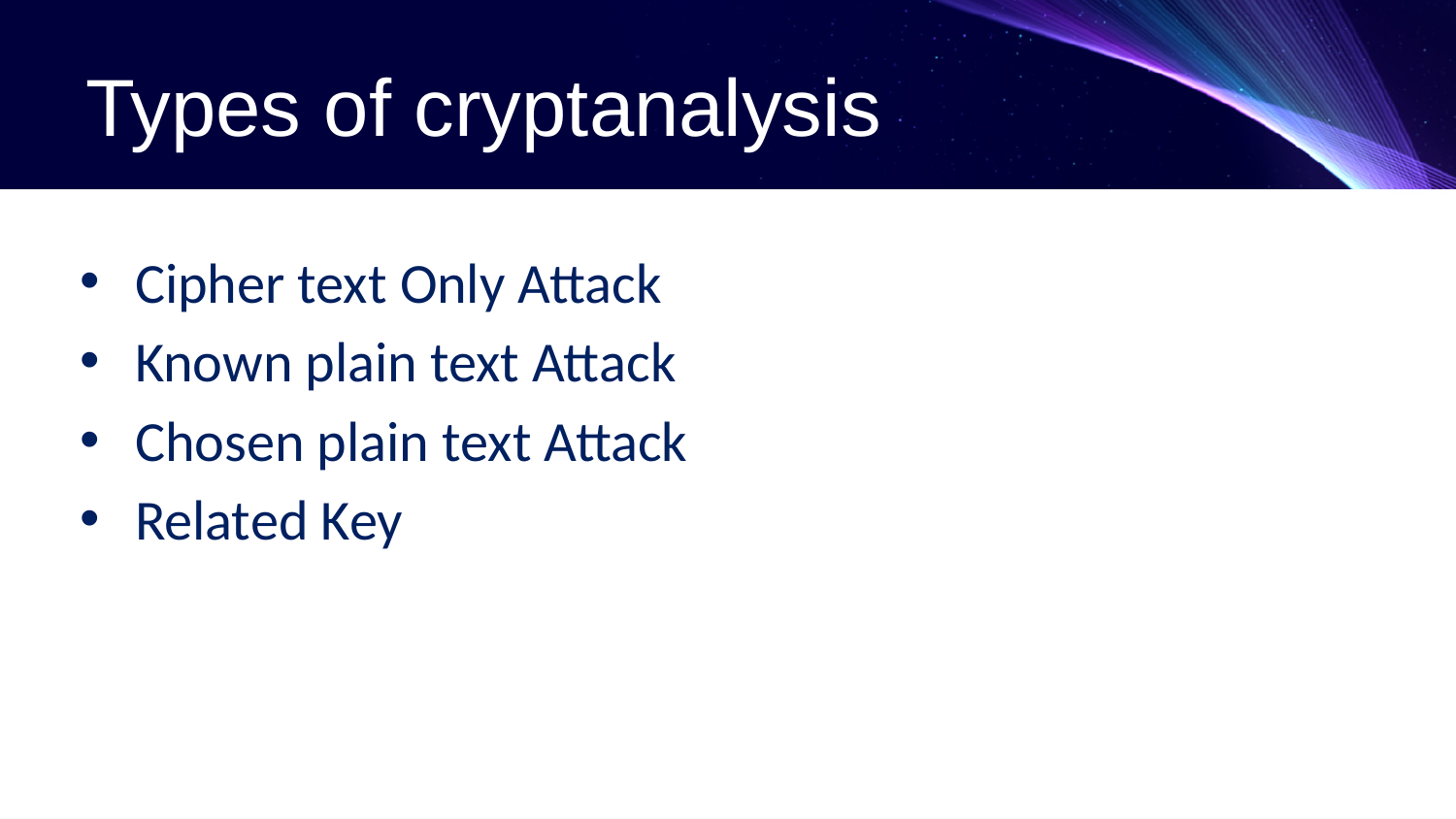

# Types of cryptanalysis
Cipher text Only Attack
Known plain text Attack
Chosen plain text Attack
Related Key